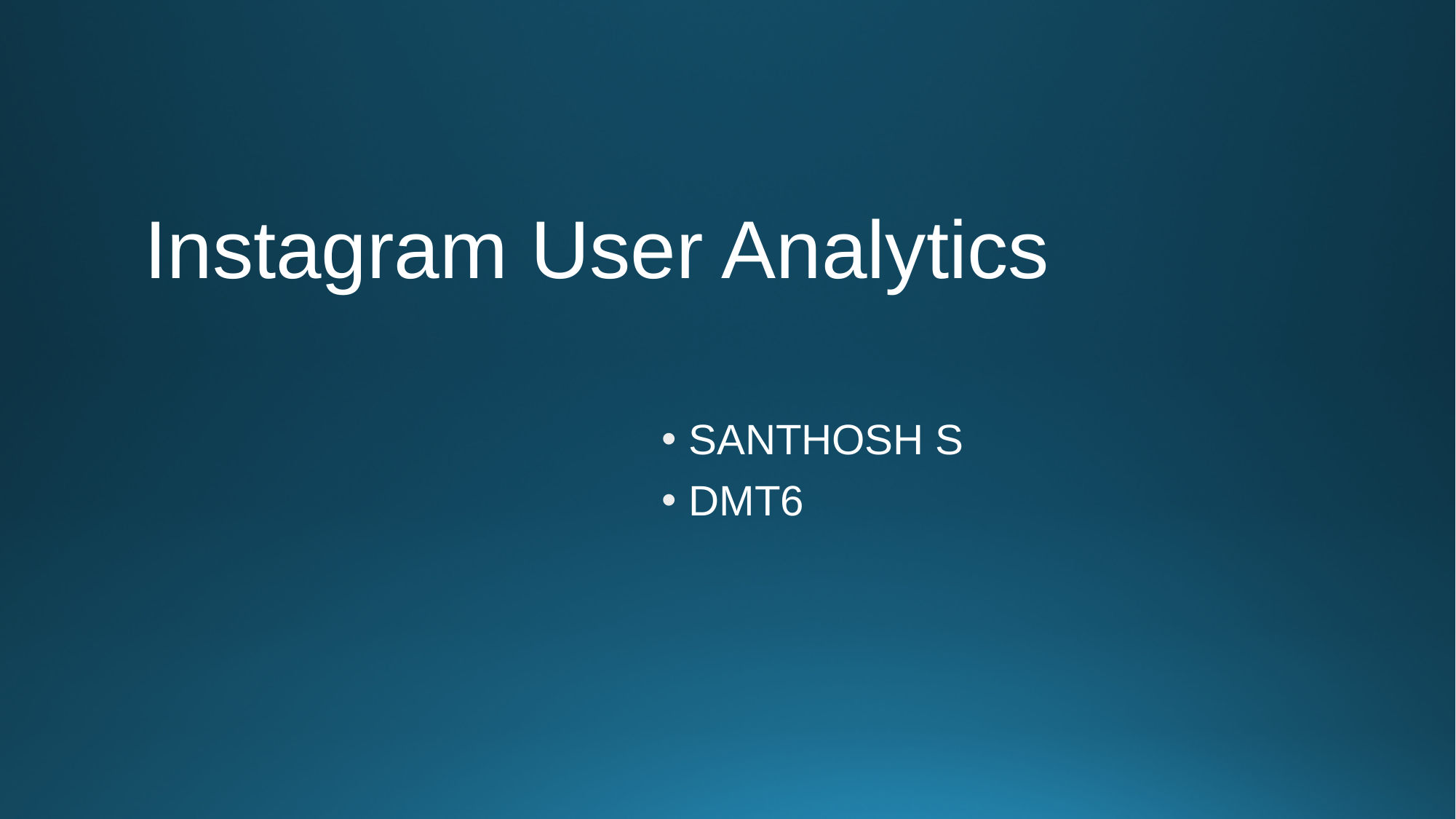

# Instagram User Analytics
SANTHOSH S
DMT6